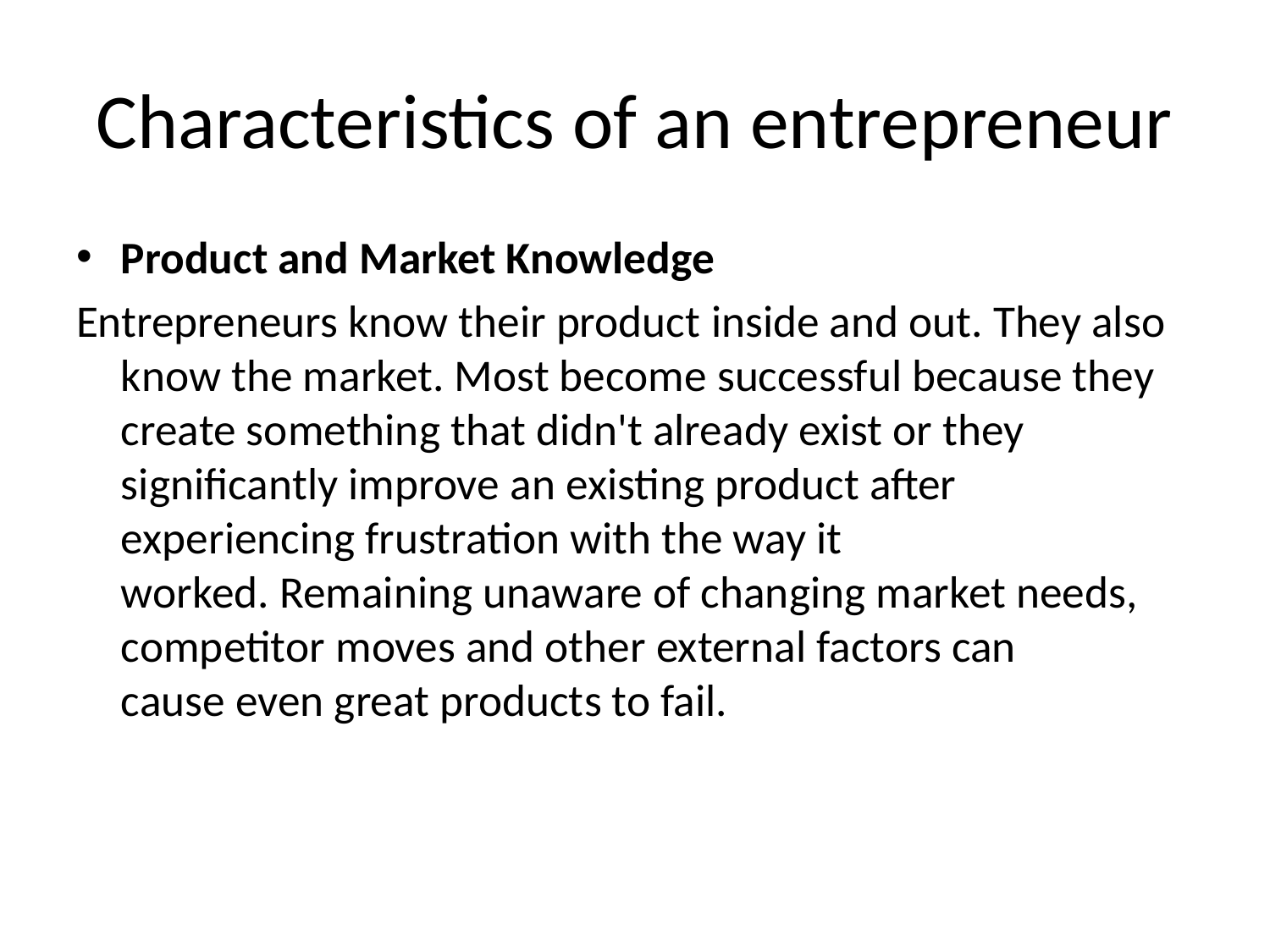

# Characteristics of an entrepreneur
Product and Market Knowledge
Entrepreneurs know their product inside and out. They also know the market. Most become successful because they create something that didn't already exist or they significantly improve an existing product after experiencing frustration with the way it worked. Remaining unaware of changing market needs, competitor moves and other external factors can cause even great products to fail.